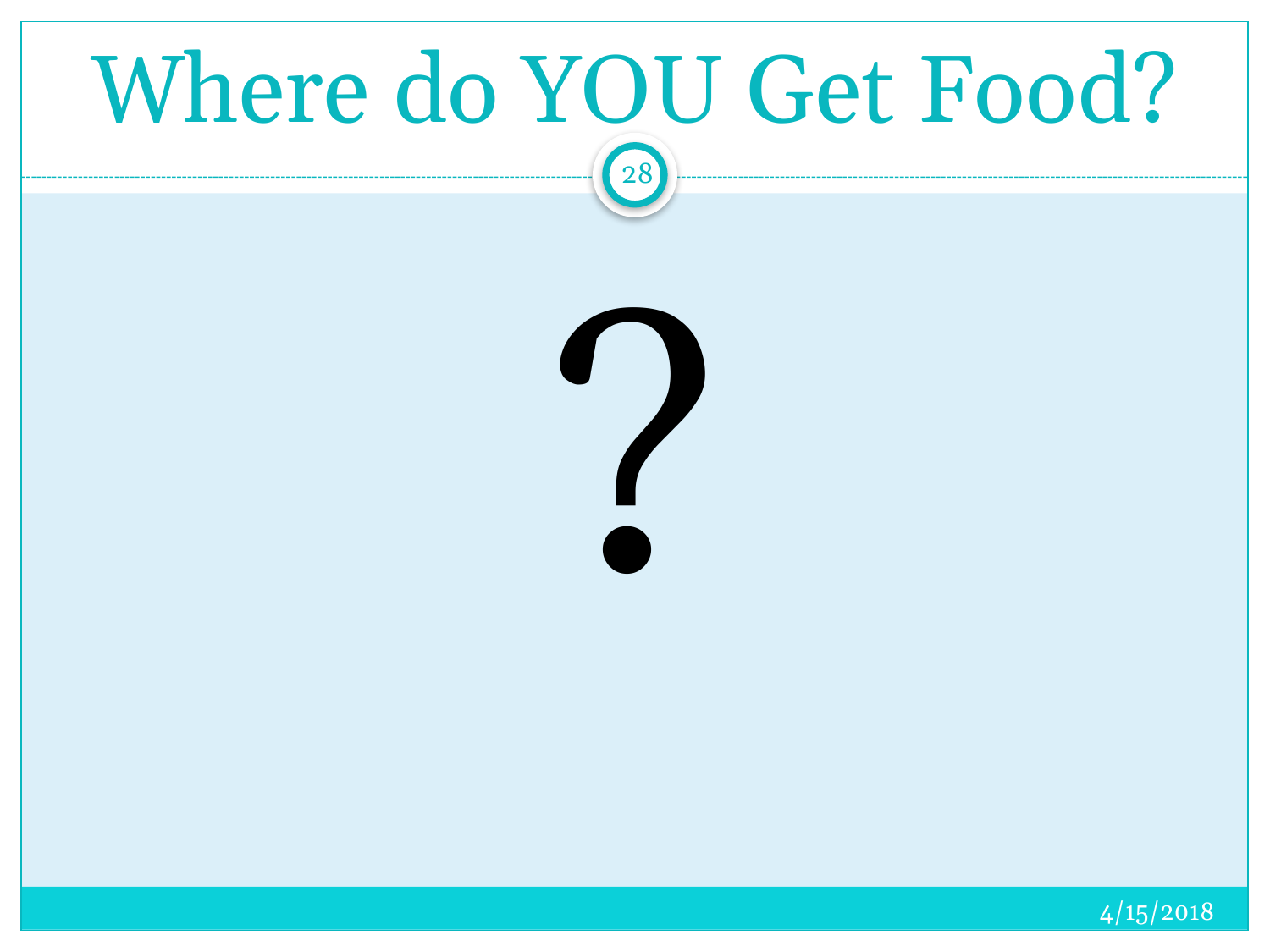

# Where do YOU Get Food?
28
?
4/15/2018